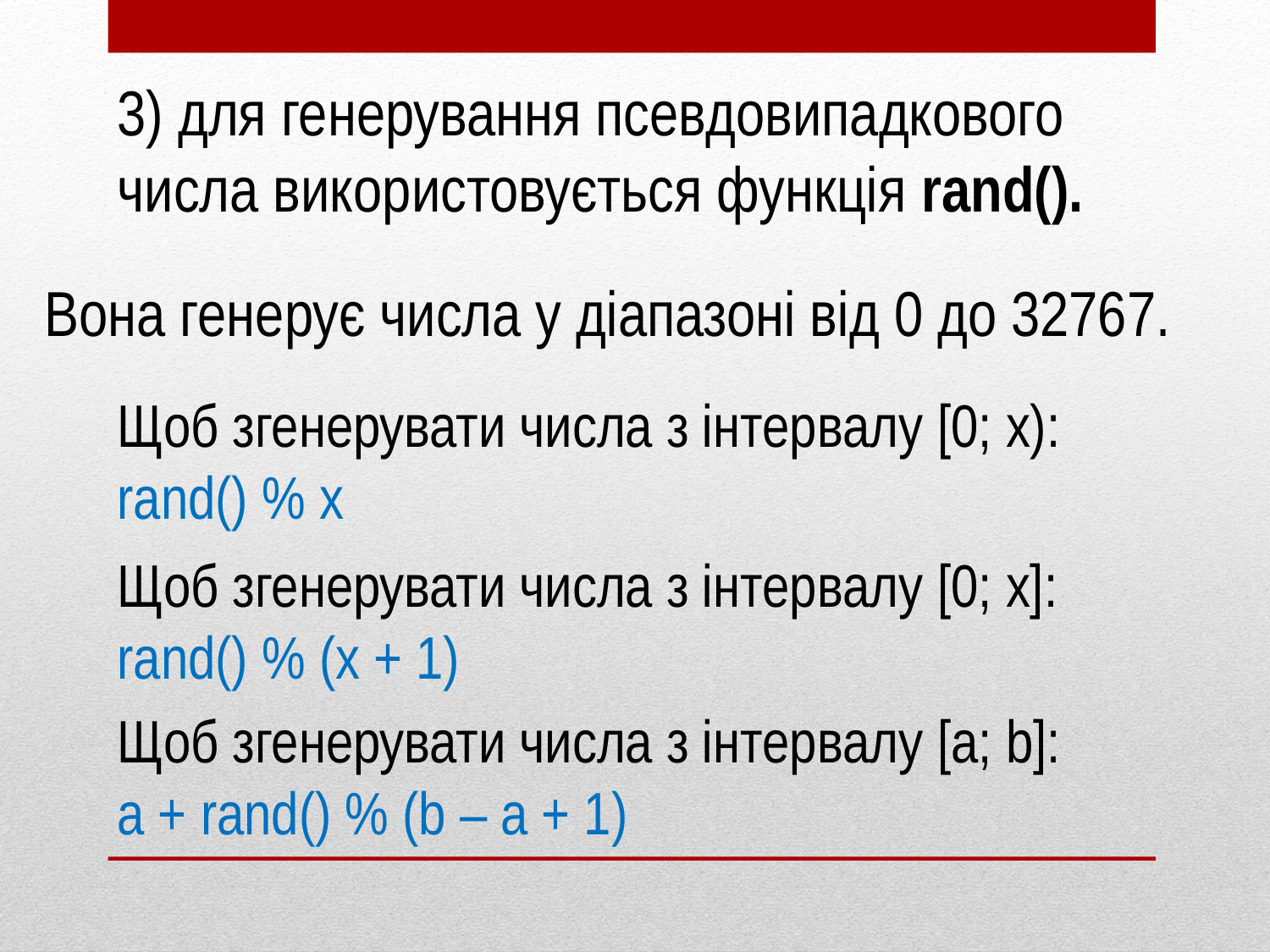

3) для генерування псевдовипадкового числа використовується функція rand().
Вона генерує числа у діапазоні від 0 до 32767.
Щоб згенерувати числа з інтервалу [0; x):
rand() % x
Щоб згенерувати числа з інтервалу [0; x]:
rand() % (x + 1)
Щоб згенерувати числа з інтервалу [a; b]:
a + rand() % (b – a + 1)